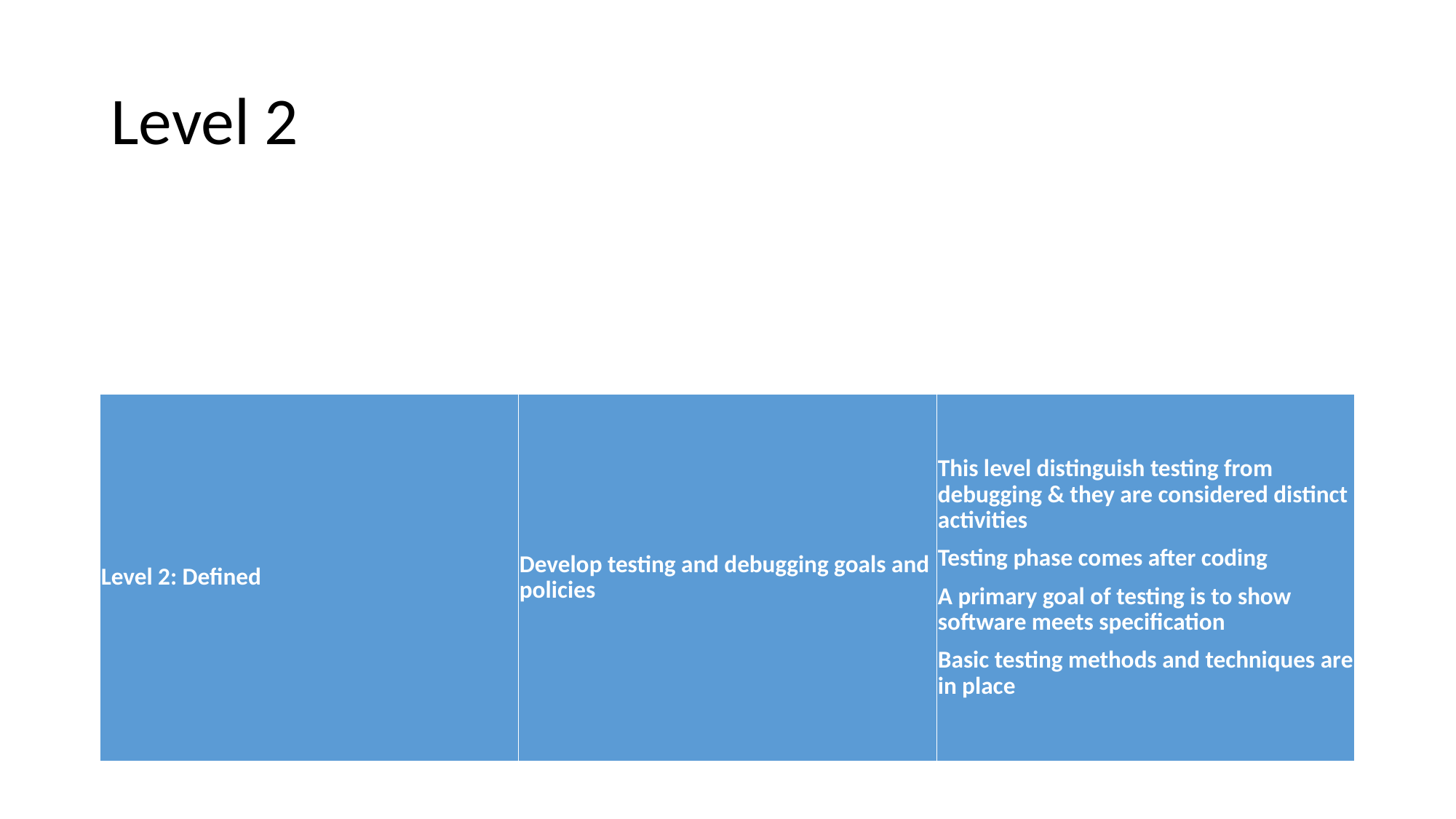

# Level 2
| Level 2: Defined | Develop testing and debugging goals and policies | This level distinguish testing from debugging & they are considered distinct activities Testing phase comes after coding A primary goal of testing is to show software meets specification Basic testing methods and techniques are in place |
| --- | --- | --- |